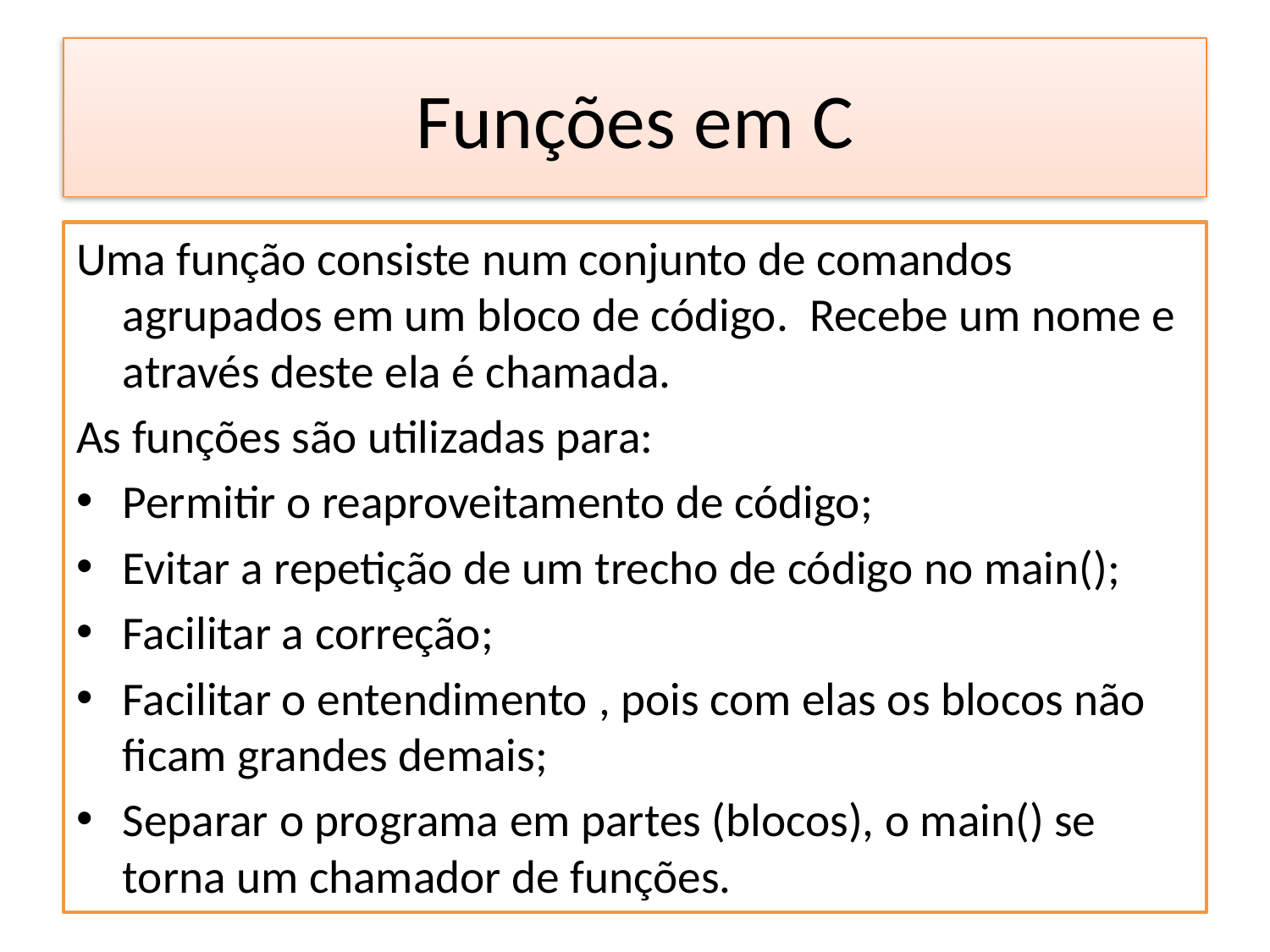

# Funções em C
Uma função consiste num conjunto de comandos agrupados em um bloco de código.  Recebe um nome e através deste ela é chamada.
As funções são utilizadas para:
Permitir o reaproveitamento de código;
Evitar a repetição de um trecho de código no main();
Facilitar a correção;
Facilitar o entendimento , pois com elas os blocos não ficam grandes demais;
Separar o programa em partes (blocos), o main() se torna um chamador de funções.